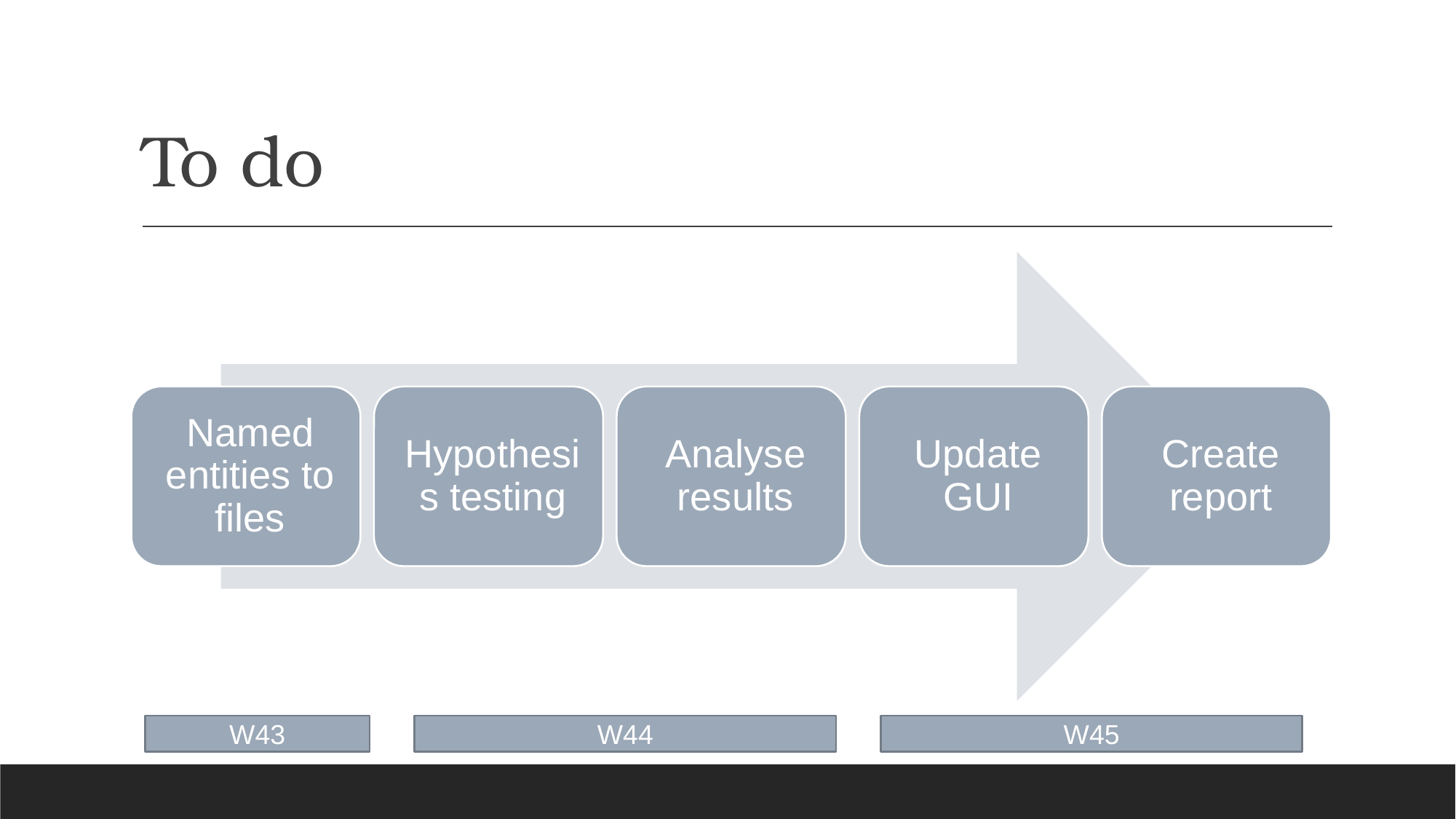

# To do
Named entities to files
Hypothesis testing
Analyse results
Update GUI
Create report
W43
W44
W45